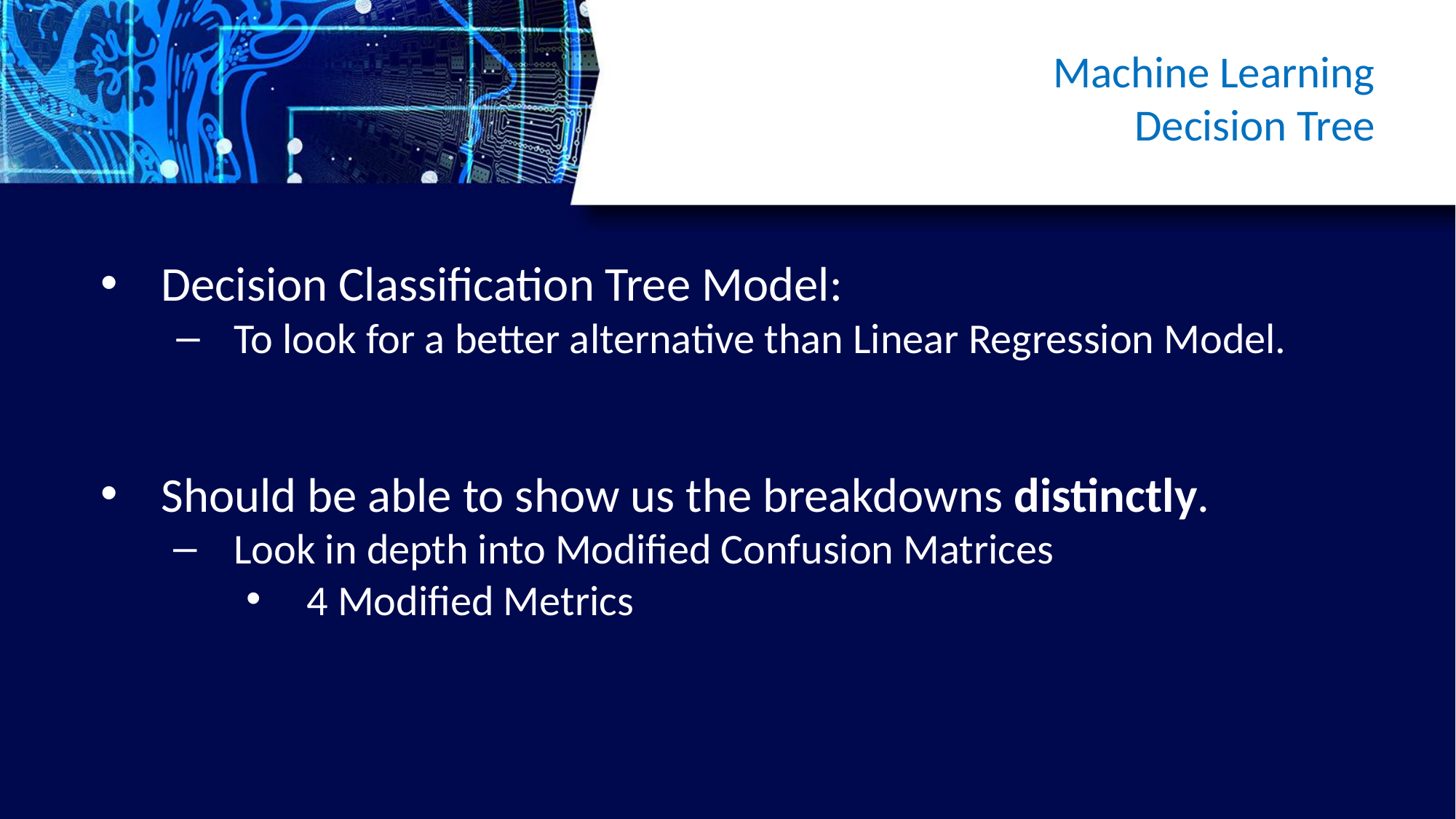

# Machine Learning
Decision Tree
Decision Classification Tree Model:
To look for a better alternative than Linear Regression Model.

Should be able to show us the breakdowns distinctly.
Look in depth into Modified Confusion Matrices
4 Modified Metrics